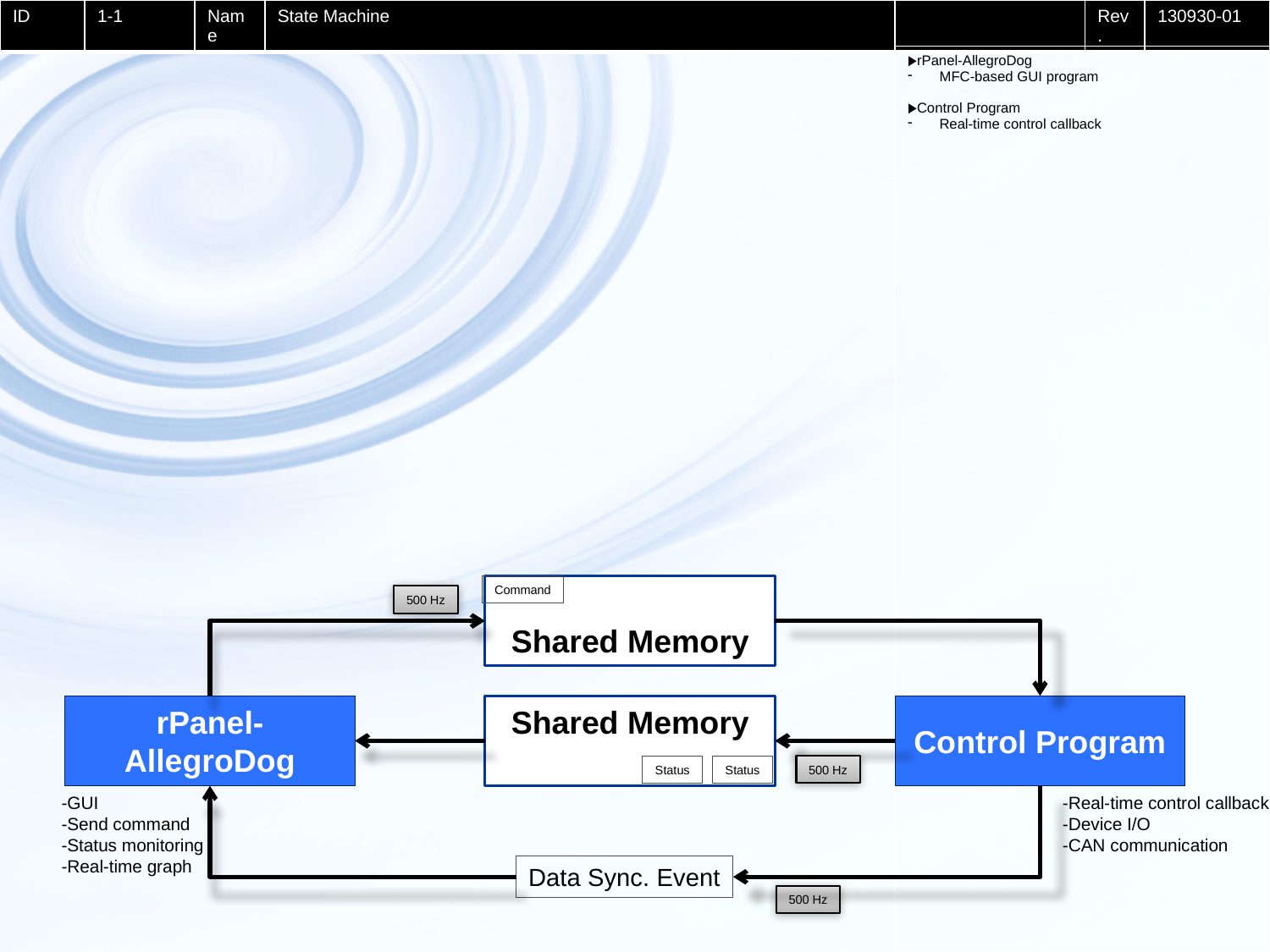

| ID | 1-1 | Name | State Machine |  | Rev. | 130930-01 |
| --- | --- | --- | --- | --- | --- | --- |
| ▶rPanel-AllegroDog MFC-based GUI program ▶Control Program Real-time control callback |
| --- |
Command

Shared Memory
500 Hz
rPanel-AllegroDog
Shared Memory

Control Program
Status
Status
500 Hz
-GUI
-Send command
-Status monitoring
-Real-time graph
-Real-time control callback
-Device I/O
-CAN communication
Data Sync. Event
500 Hz